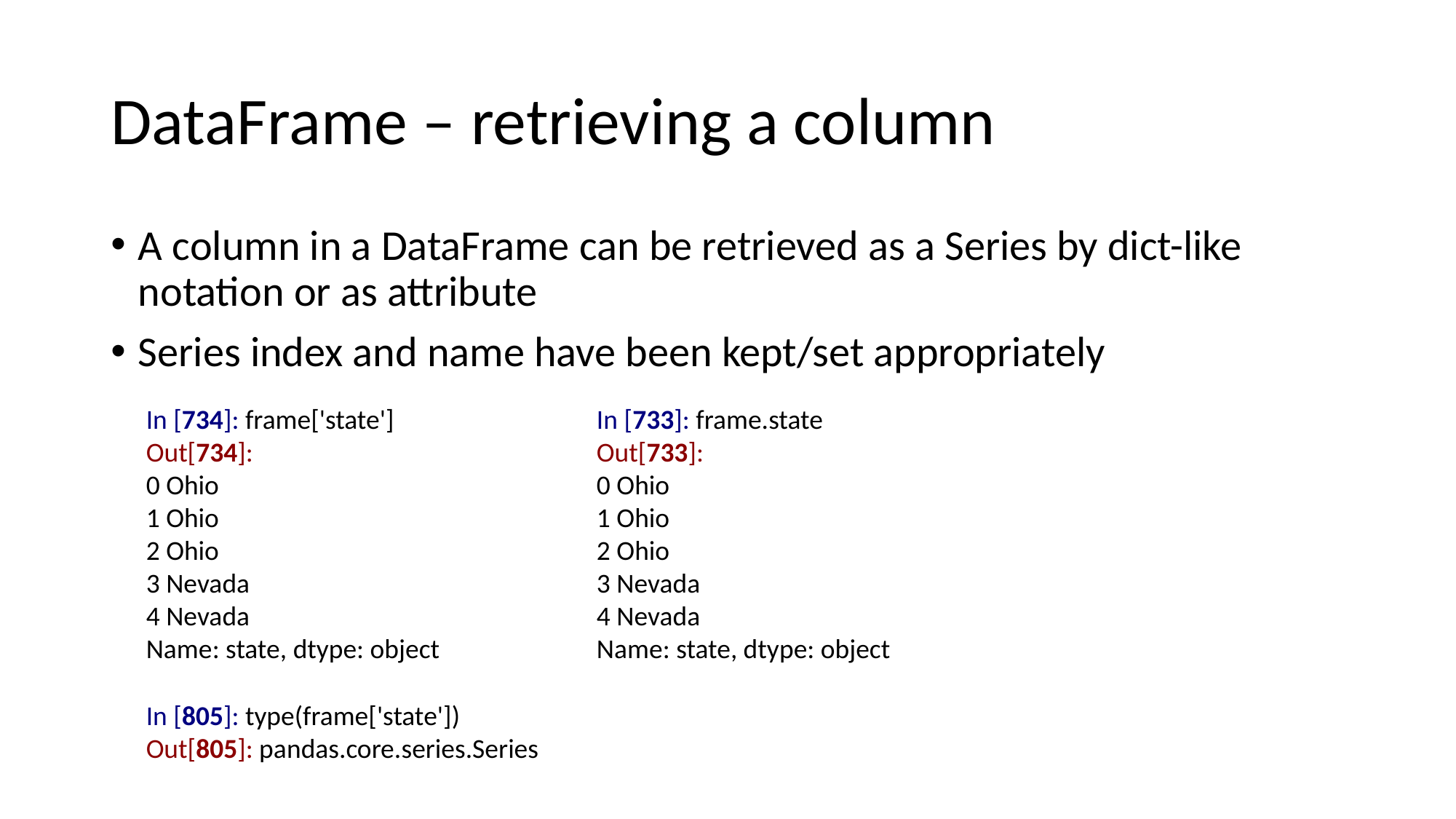

# DataFrame – retrieving a column
A column in a DataFrame can be retrieved as a Series by dict-like notation or as attribute
Series index and name have been kept/set appropriately
In [734]: frame['state']
Out[734]:
0 Ohio
1 Ohio
2 Ohio
3 Nevada
4 Nevada
Name: state, dtype: object
In [733]: frame.state
Out[733]:
0 Ohio
1 Ohio
2 Ohio
3 Nevada
4 Nevada
Name: state, dtype: object
In [805]: type(frame['state'])
Out[805]: pandas.core.series.Series